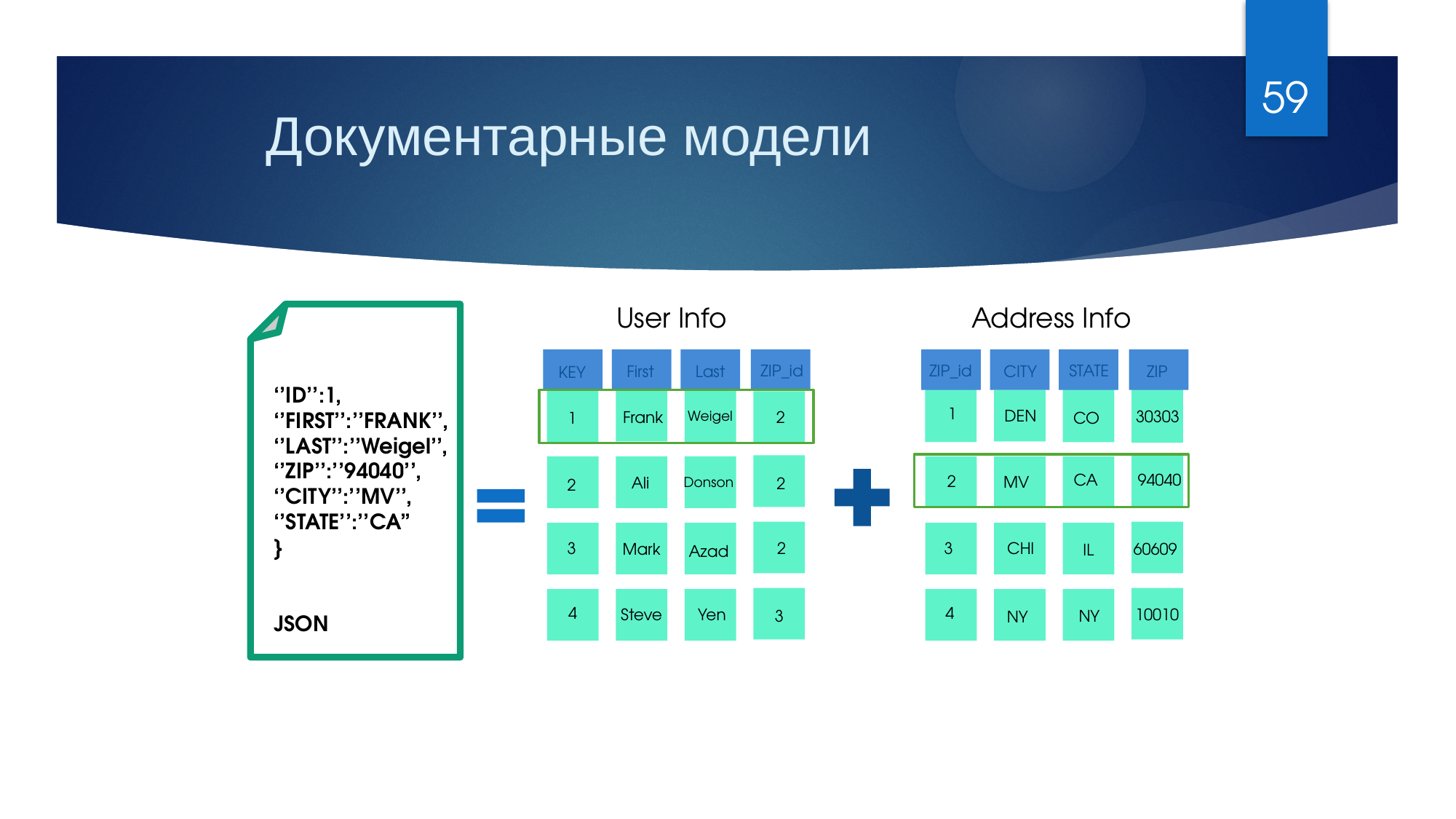

59
# Документарные модели
User Info
Address Info

ZIP_id
STATE
ZIP_id
ZIP
CITY
Last
First
KEY
‘’ID’’:1,
‘’FIRST’’:’’FRANK’’,
‘’LAST’’:’’Weigel’’,
‘’ZIP’’:’’94040’’,
‘’CITY’’:’’MV’’,
‘’STATE’’:’’CA”
}
				JSON

1
DEN
30303
Frank
Weigel
2
1
CO

CA
94040
2
MV
Ali
Donson
2
2

3
2
3
CHI
Mark
60609
IL
Azad

4
4
Yen
Steve
10010
3
NY
NY